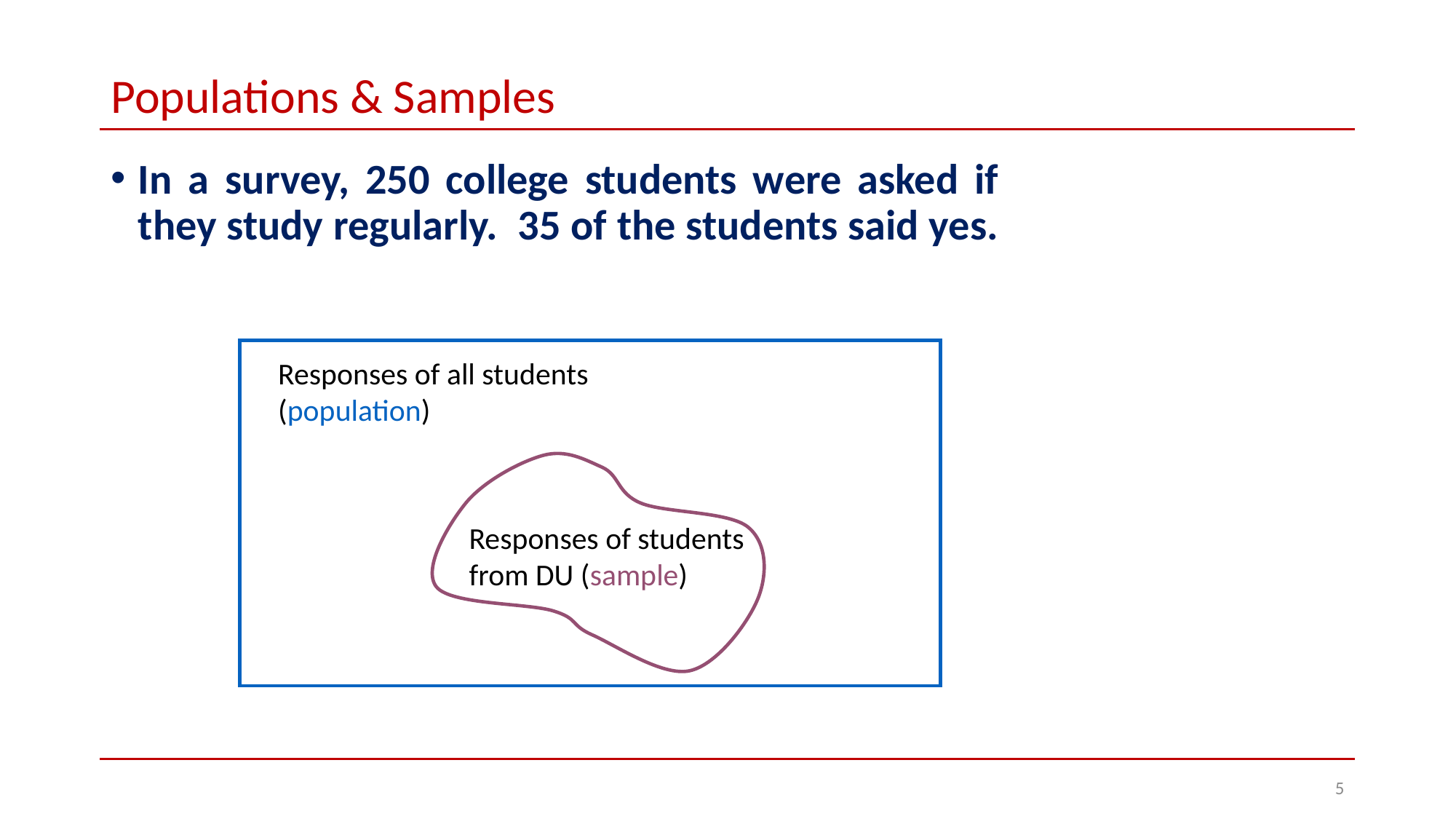

# Populations & Samples
In a survey, 250 college students were asked if they study regularly.  35 of the students said yes.

Responses of all students (population)

Responses of students from DU (sample)
5